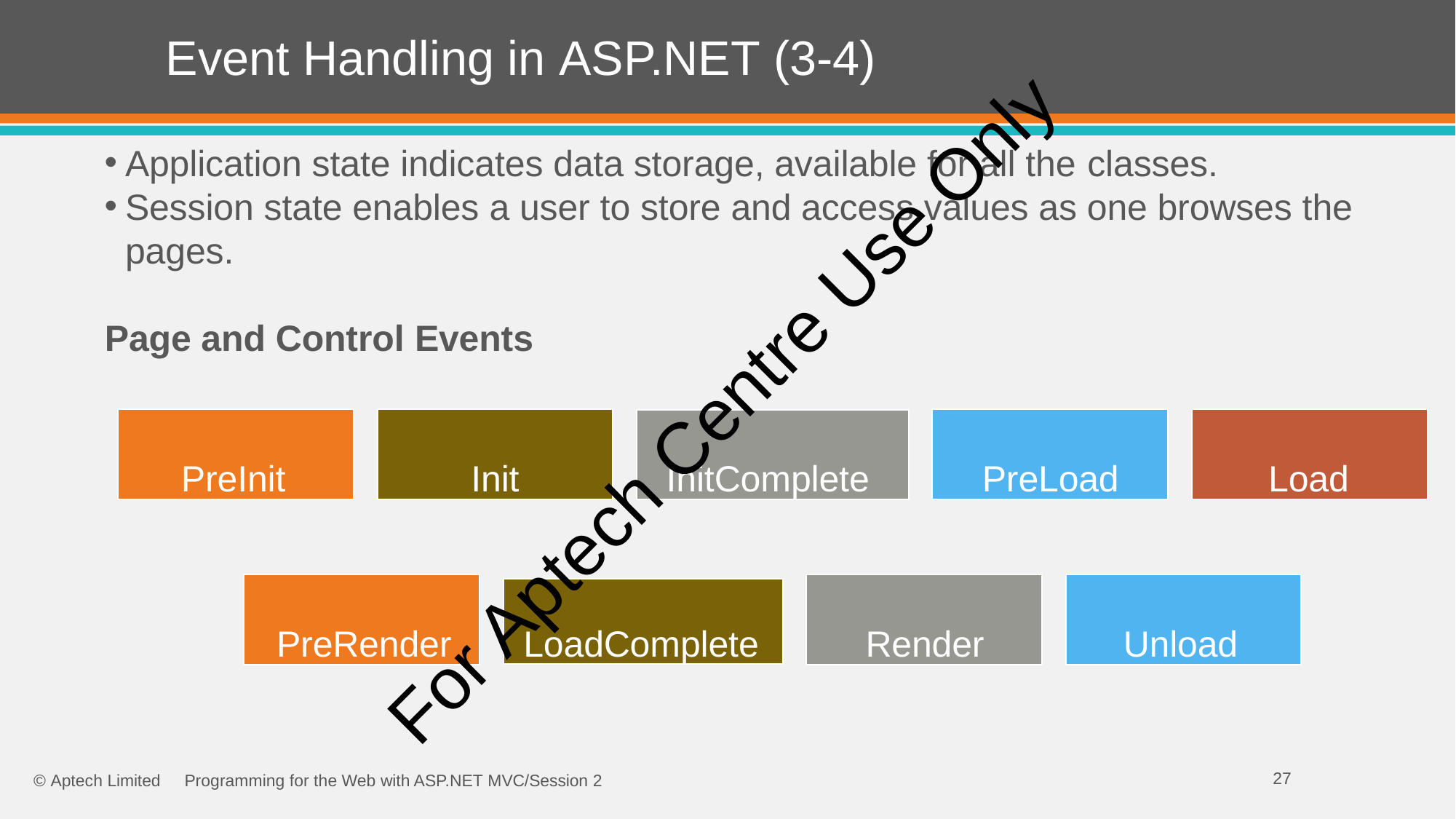

# Event Handling in ASP.NET (3-4)
Application state indicates data storage, available for all the classes.
Session state enables a user to store and access values as one browses the pages.

Page and Control Events
For Aptech Centre Use Only

PreInit

Init

PreLoad

Load

InitComplete

PreRender

Render

Unload

LoadComplete
27
© Aptech Limited	Programming for the Web with ASP.NET MVC/Session 2